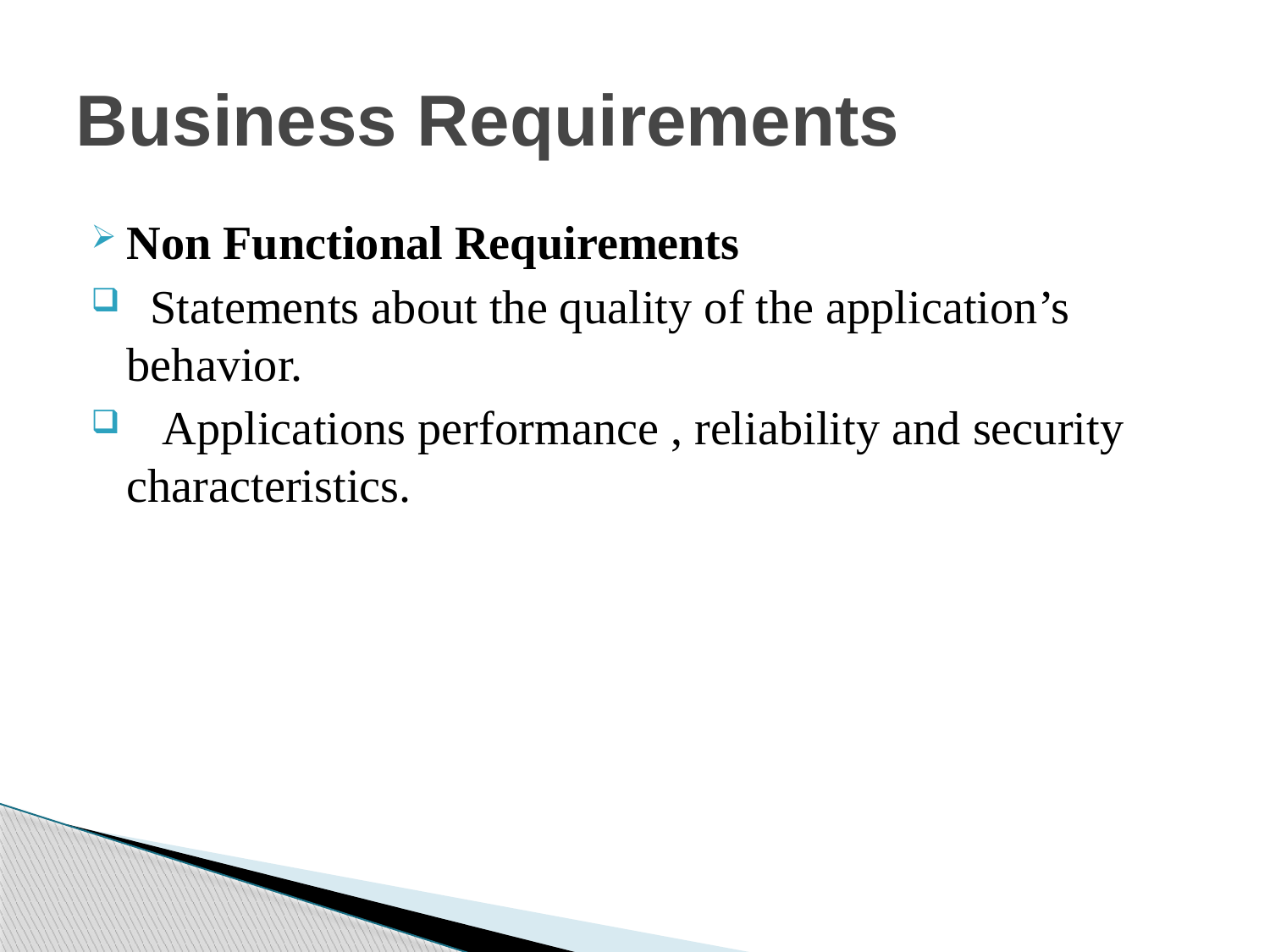

# Business Requirements
Non Functional Requirements
  Statements about the quality of the application’s behavior.
   Applications performance , reliability and security characteristics.